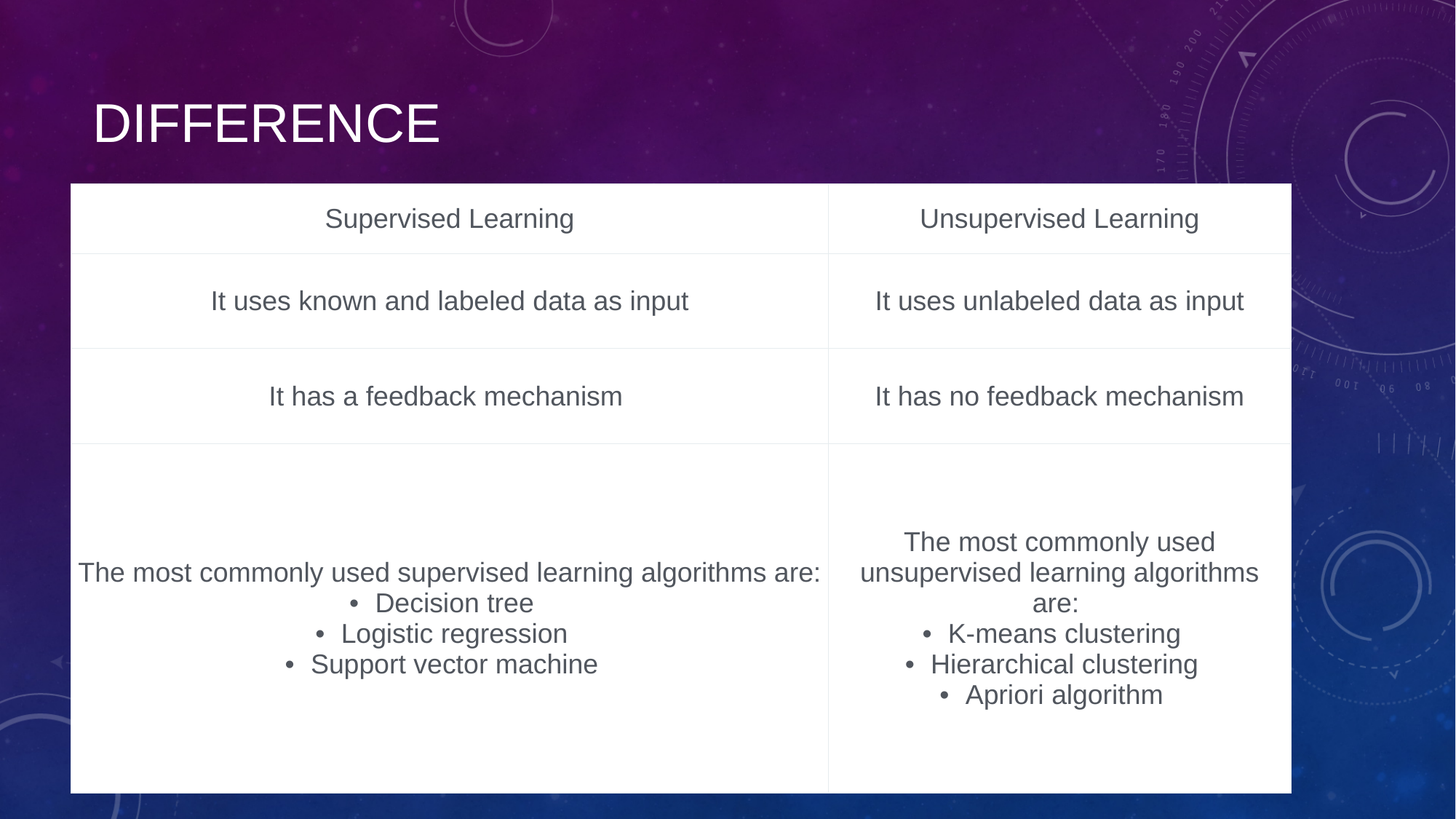

# Difference
| Supervised Learning | Unsupervised Learning |
| --- | --- |
| It uses known and labeled data as input | It uses unlabeled data as input |
| It has a feedback mechanism | It has no feedback mechanism |
| The most commonly used supervised learning algorithms are: Decision tree Logistic regression Support vector machine | The most commonly used unsupervised learning algorithms are:  K-means clustering Hierarchical clustering Apriori algorithm |